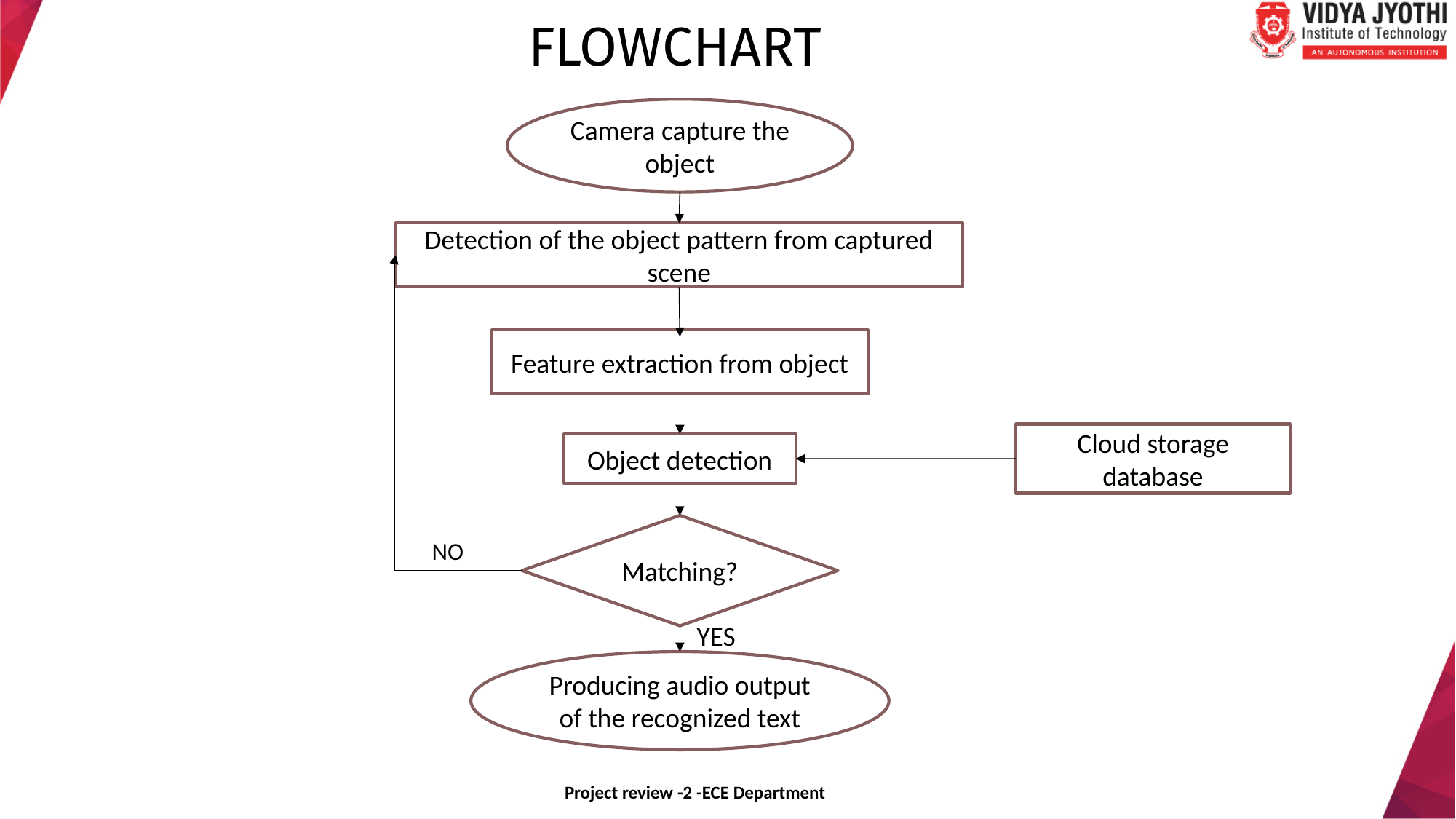

FLOWCHART

Camera capture the object
Detection of the object pattern from captured scene
Feature extraction from object
Cloud storage database
Object detection
Matching?
NO
YES
Producing audio output of the recognized text
Project review -2 -ECE Department